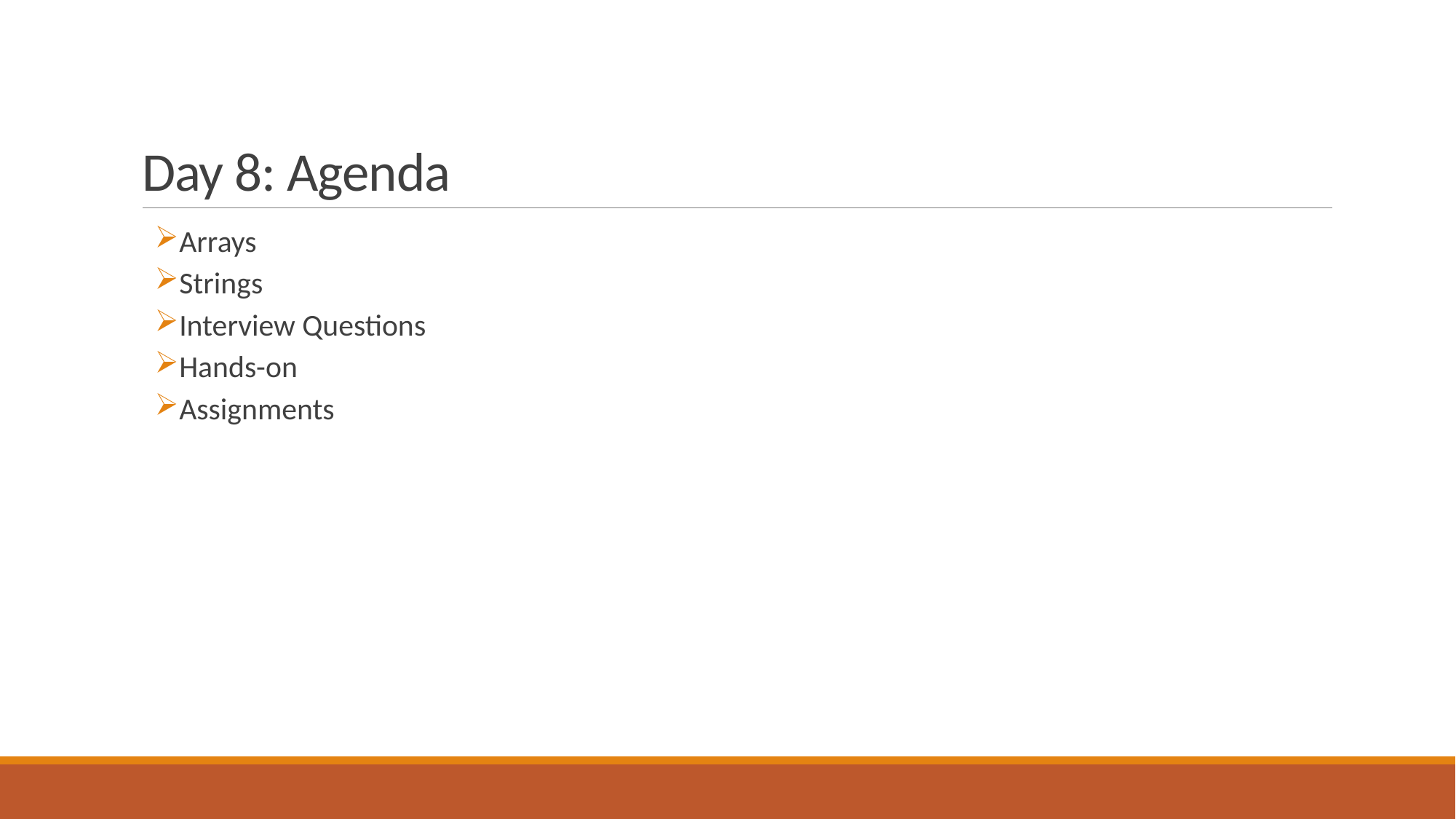

# Day 8: Agenda
Arrays
Strings
Interview Questions
Hands-on
Assignments